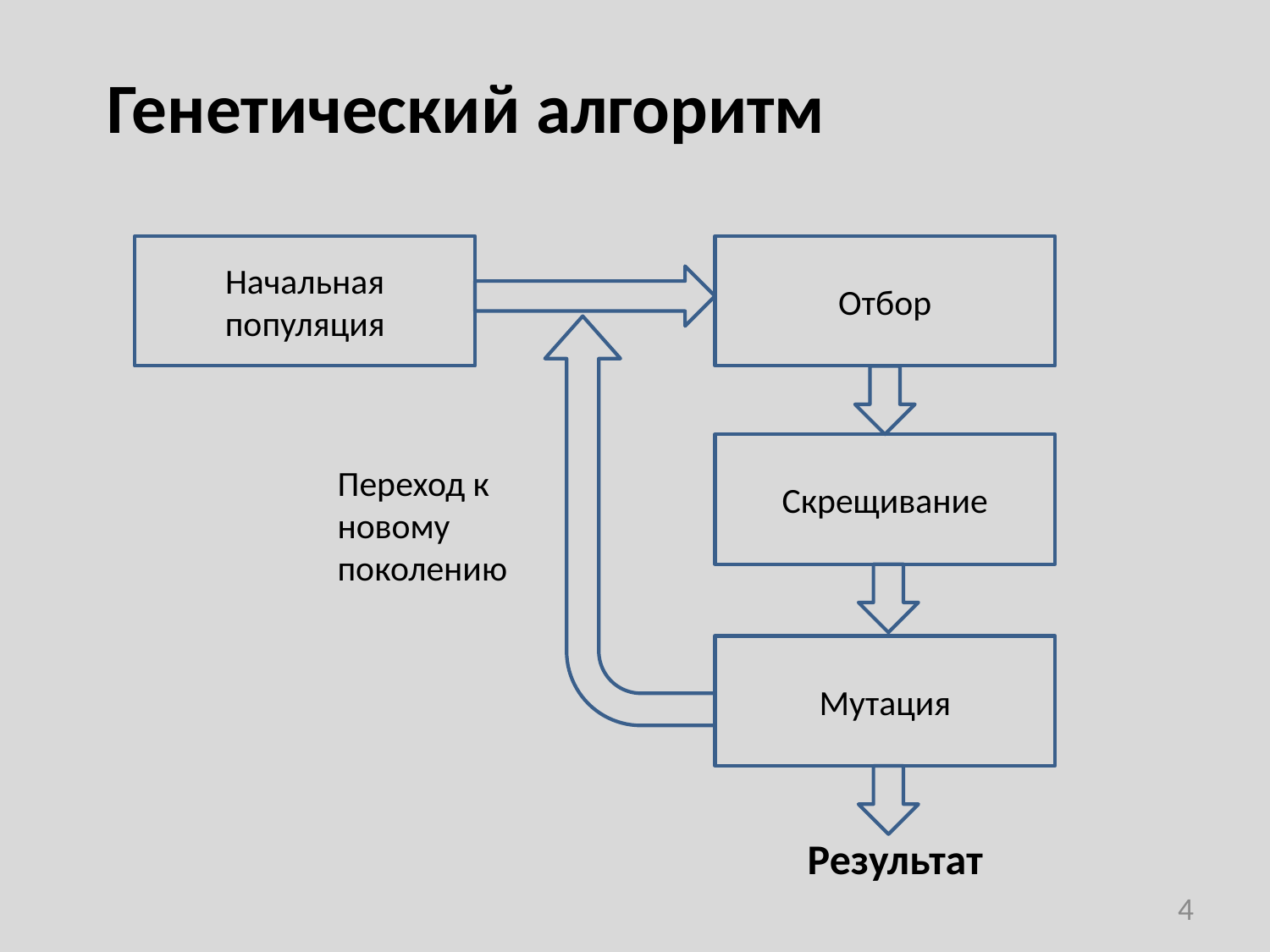

Генетический алгоритм
Начальная популяция
Отбор

Скрещивание

Переход к новому поколению

Мутация

Результат
4